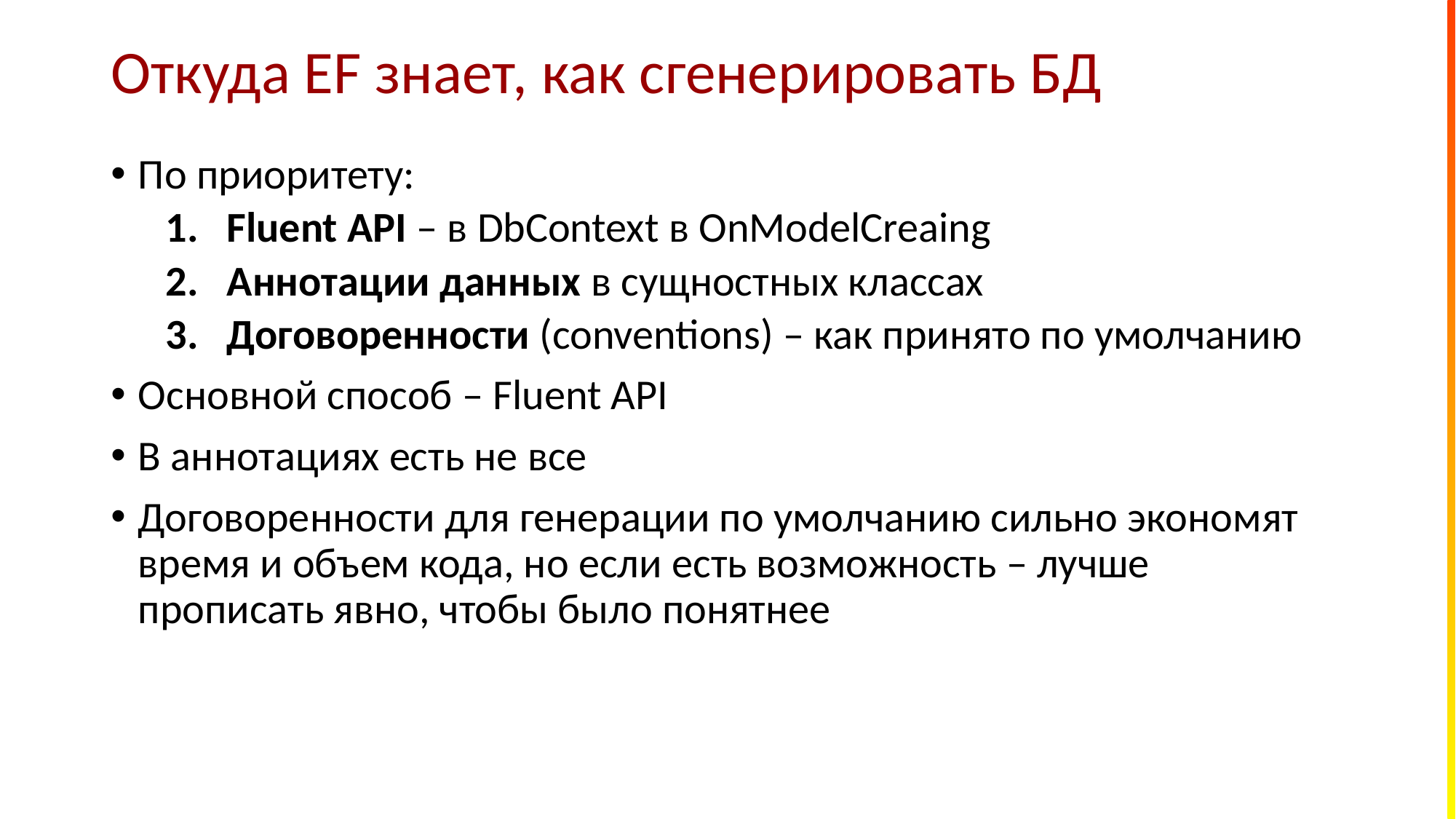

# Откуда EF знает, как сгенерировать БД
По приоритету:
Fluent API – в DbContext в OnModelCreaing
Аннотации данных в сущностных классах
Договоренности (conventions) – как принято по умолчанию
Основной способ – Fluent API
В аннотациях есть не все
Договоренности для генерации по умолчанию сильно экономят время и объем кода, но если есть возможность – лучше прописать явно, чтобы было понятнее